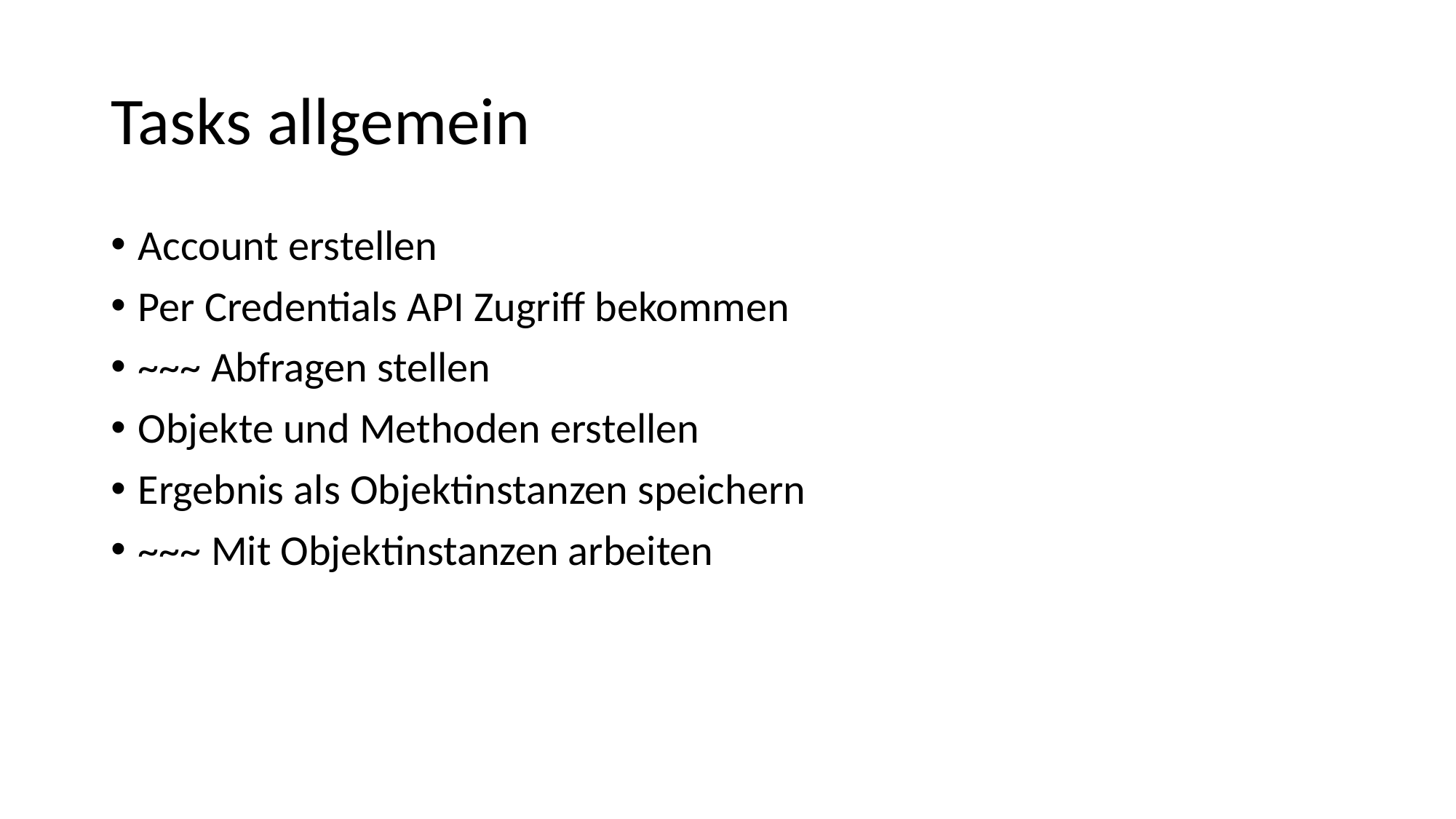

# Tasks allgemein
Account erstellen
Per Credentials API Zugriff bekommen
~~~ Abfragen stellen
Objekte und Methoden erstellen
Ergebnis als Objektinstanzen speichern
~~~ Mit Objektinstanzen arbeiten